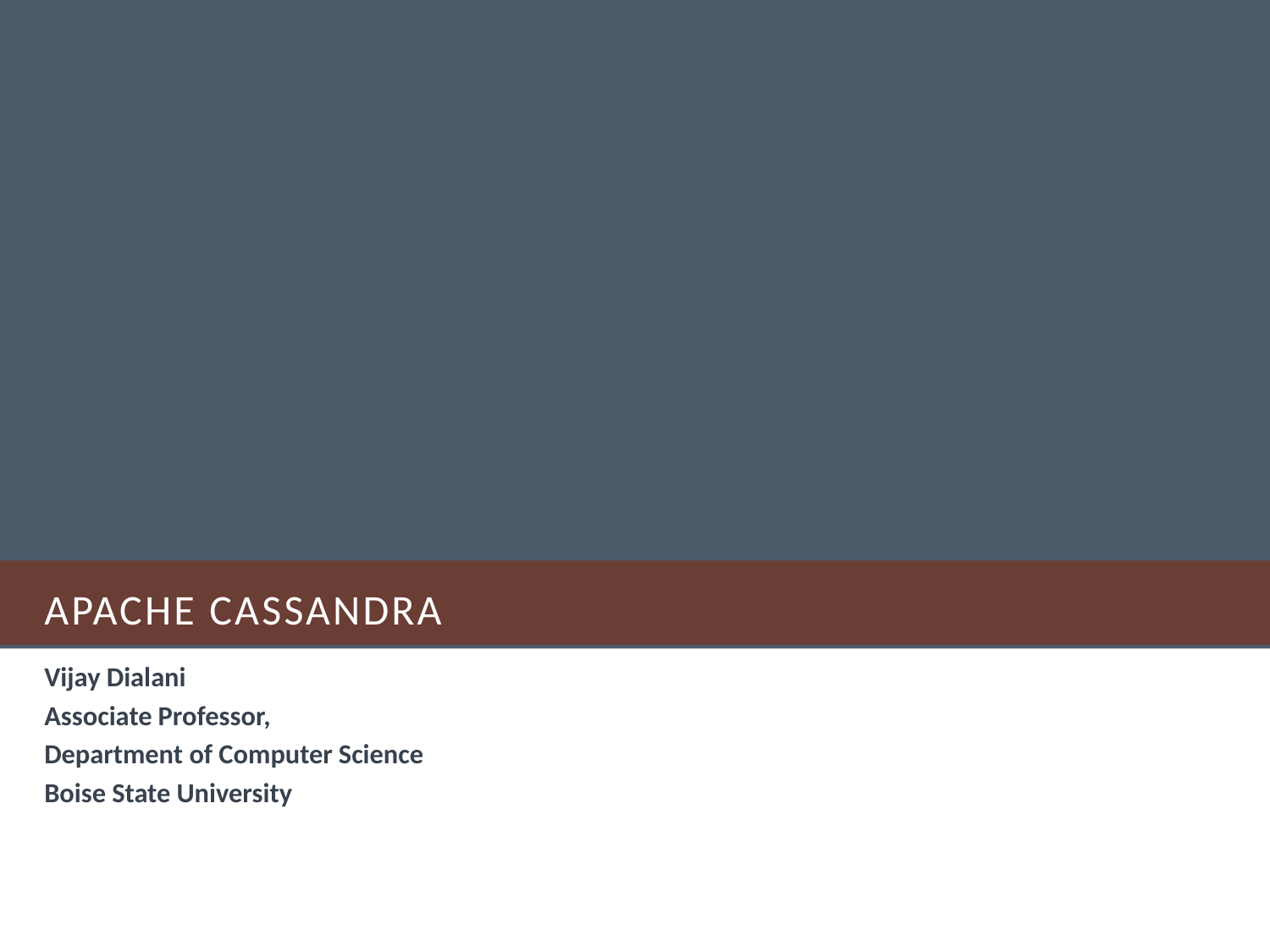

# Apache Cassandra
Vijay Dialani
Associate Professor,
Department of Computer Science
Boise State University